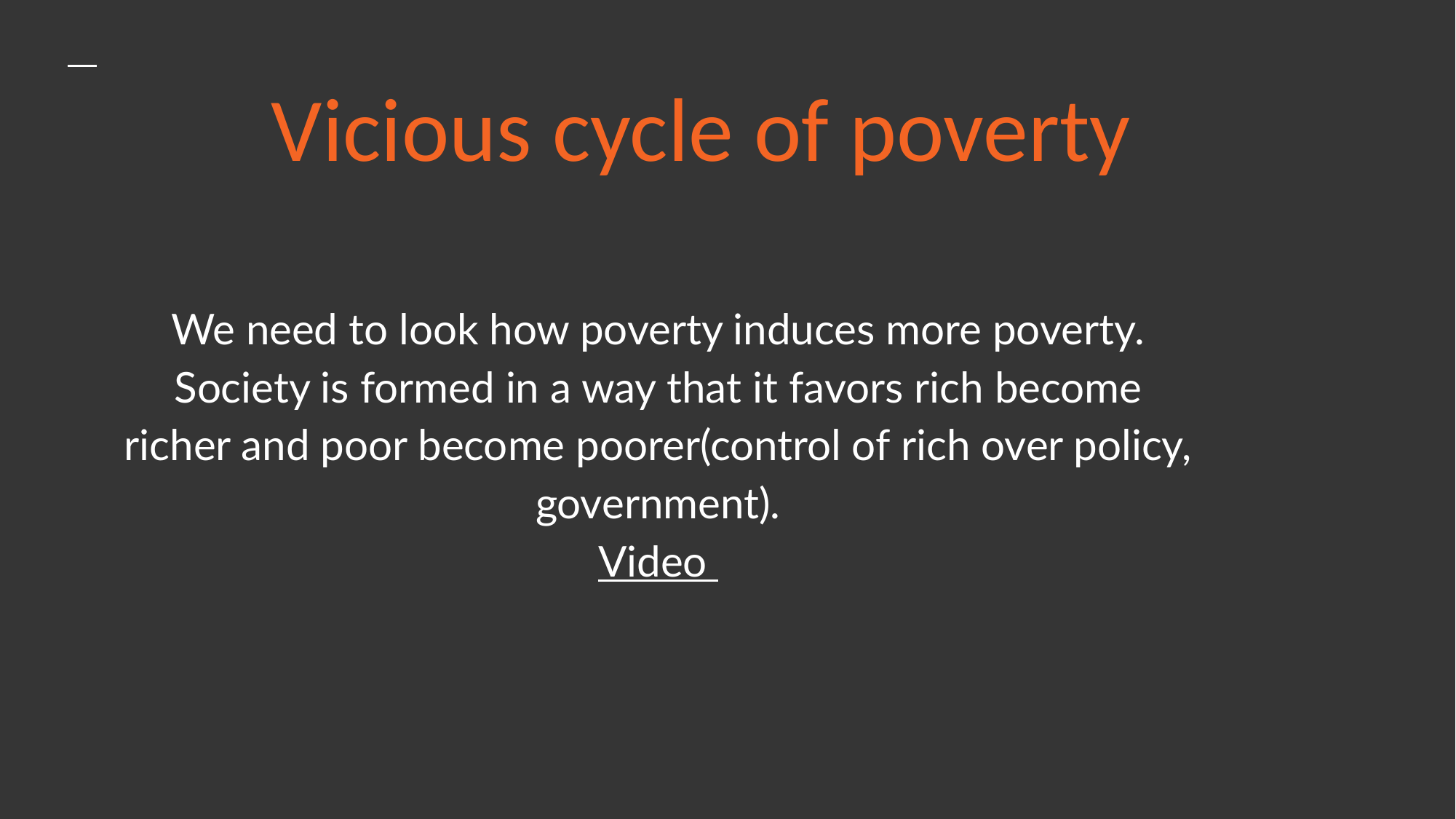

Vicious cycle of poverty
We need to look how poverty induces more poverty. Society is formed in a way that it favors rich become richer and poor become poorer(control of rich over policy, government).
Video